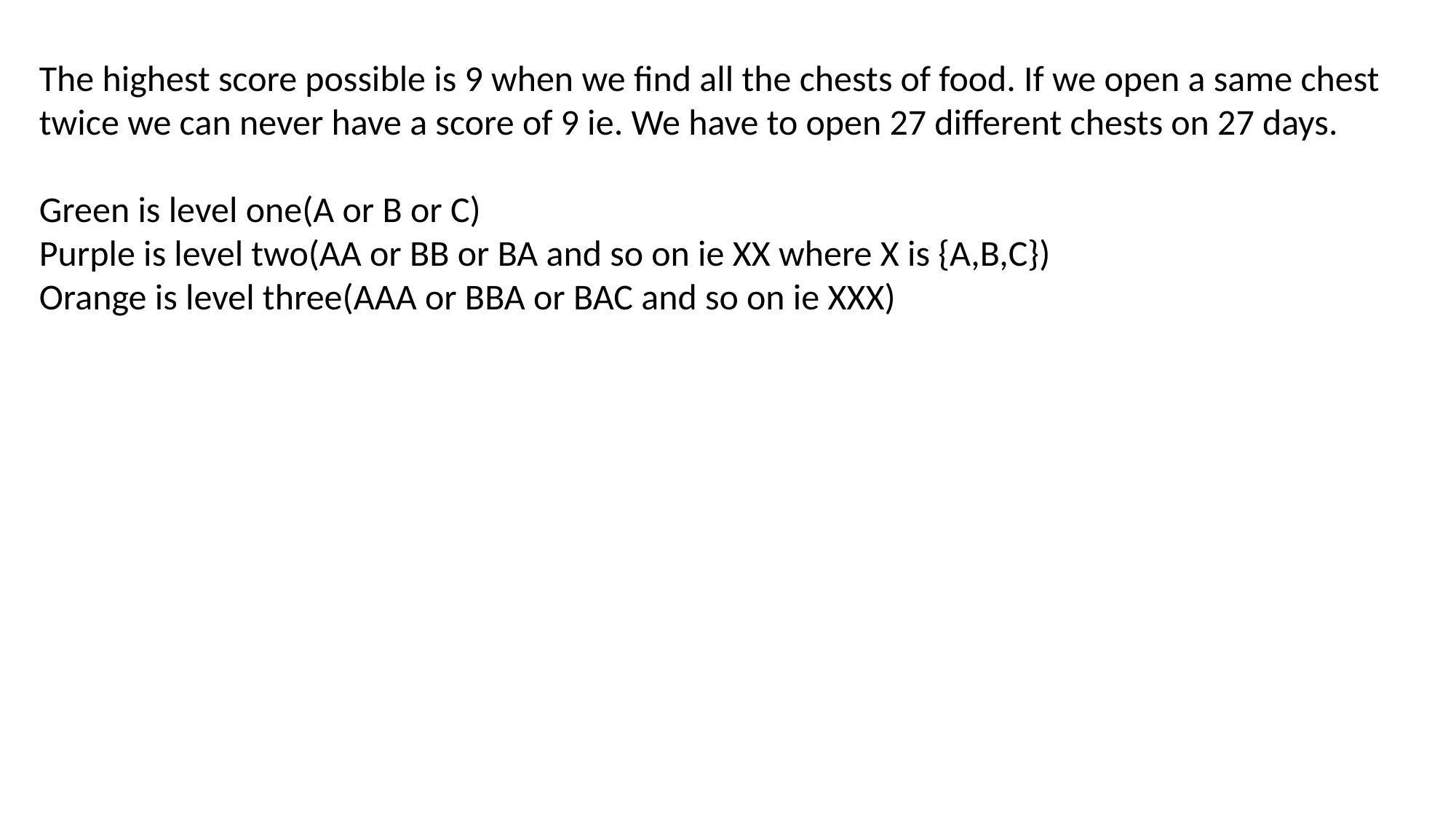

The highest score possible is 9 when we find all the chests of food. If we open a same chest twice we can never have a score of 9 ie. We have to open 27 different chests on 27 days.

Green is level one(A or B or C)
Purple is level two(AA or BB or BA and so on ie XX where X is {A,B,C})
Orange is level three(AAA or BBA or BAC and so on ie XXX)